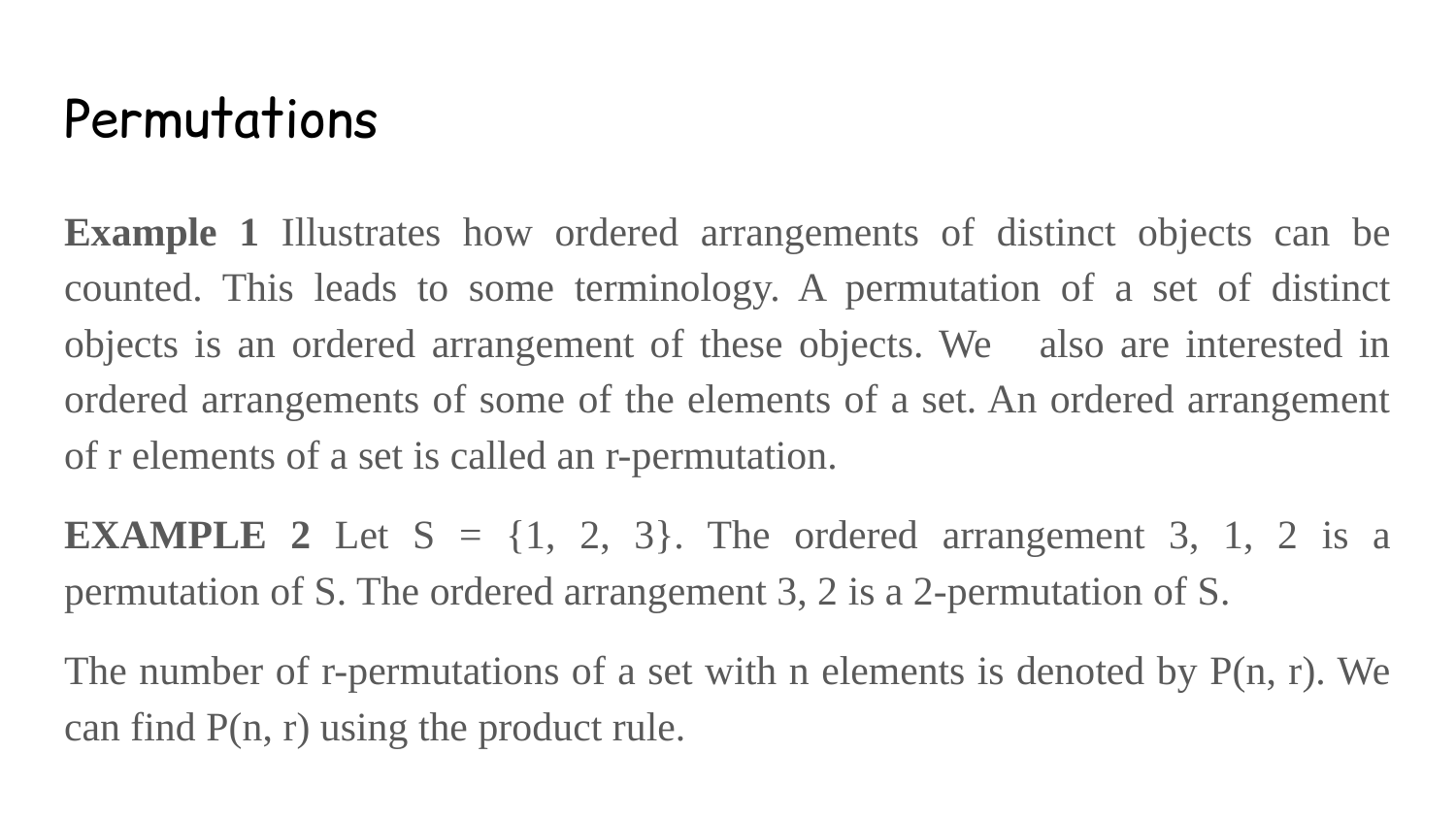

# Permutations
Example 1 Illustrates how ordered arrangements of distinct objects can be counted. This leads to some terminology. A permutation of a set of distinct objects is an ordered arrangement of these objects. We   also are interested in ordered arrangements of some of the elements of a set. An ordered arrangement of r elements of a set is called an r-permutation.
EXAMPLE 2 Let S = {1, 2, 3}. The ordered arrangement 3, 1, 2 is a permutation of S. The ordered arrangement 3, 2 is a 2-permutation of S.
The number of r-permutations of a set with n elements is denoted by P(n, r). We can find P(n, r) using the product rule.